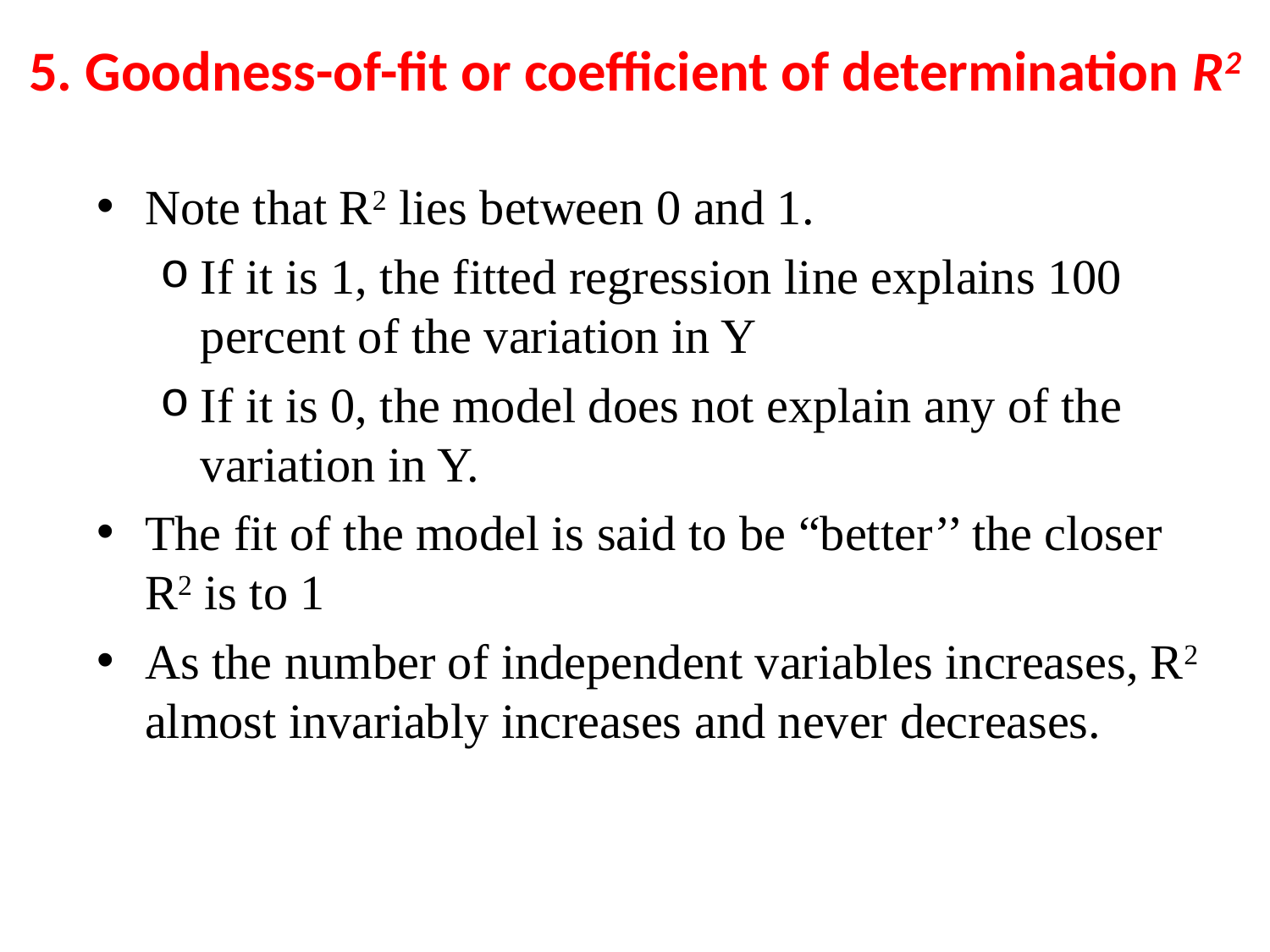

# 5. Goodness-of-fit or coefficient of determination R2
Note that R2 lies between 0 and 1.
If it is 1, the fitted regression line explains 100 percent of the variation in Y
If it is 0, the model does not explain any of the variation in Y.
The fit of the model is said to be “better’’ the closer R2 is to 1
As the number of independent variables increases, R2 almost invariably increases and never decreases.